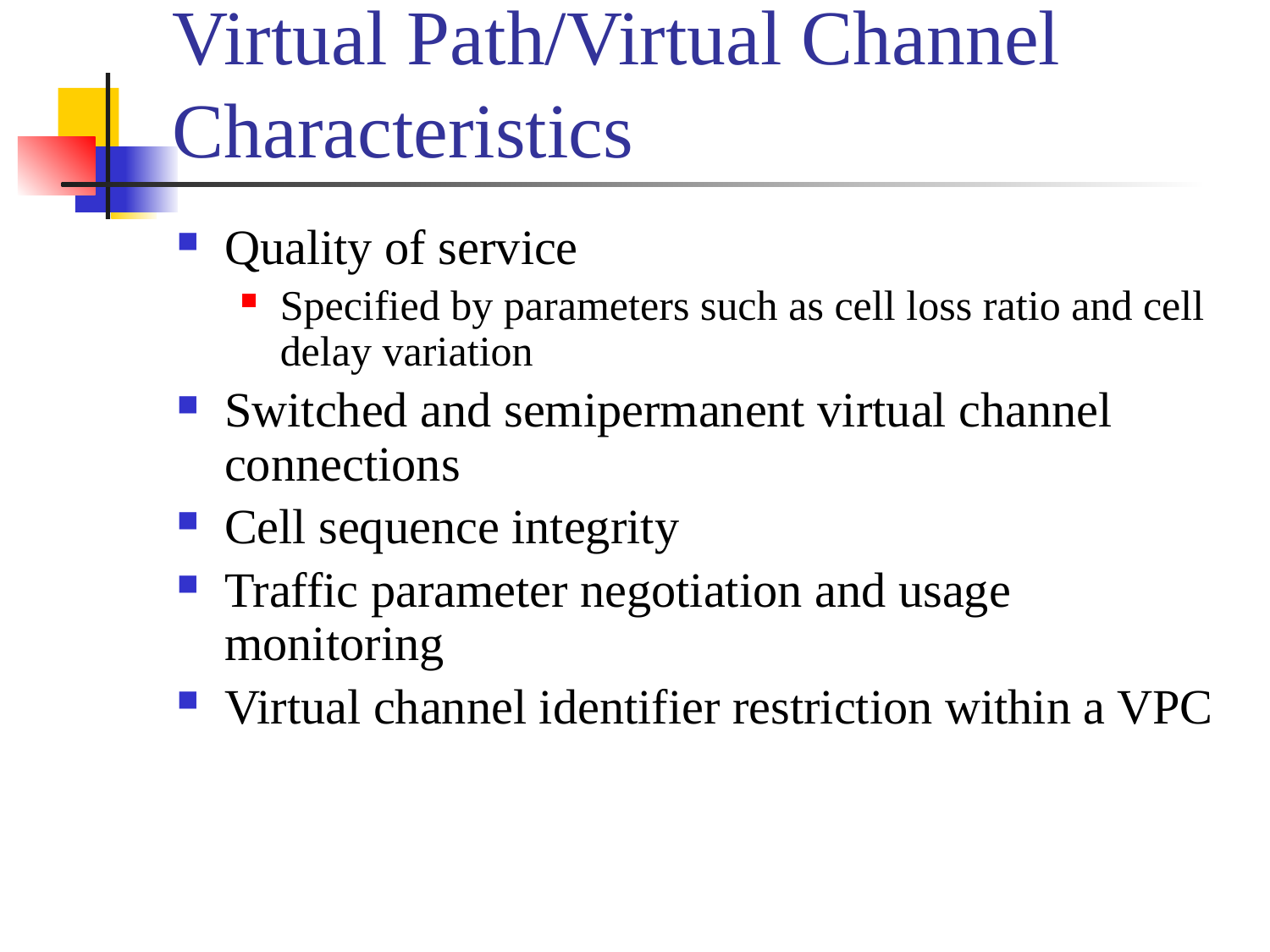

# Virtual Path/Virtual Channel Characteristics
Quality of service
Specified by parameters such as cell loss ratio and cell delay variation
Switched and semipermanent virtual channel connections
Cell sequence integrity
Traffic parameter negotiation and usage monitoring
Virtual channel identifier restriction within a VPC